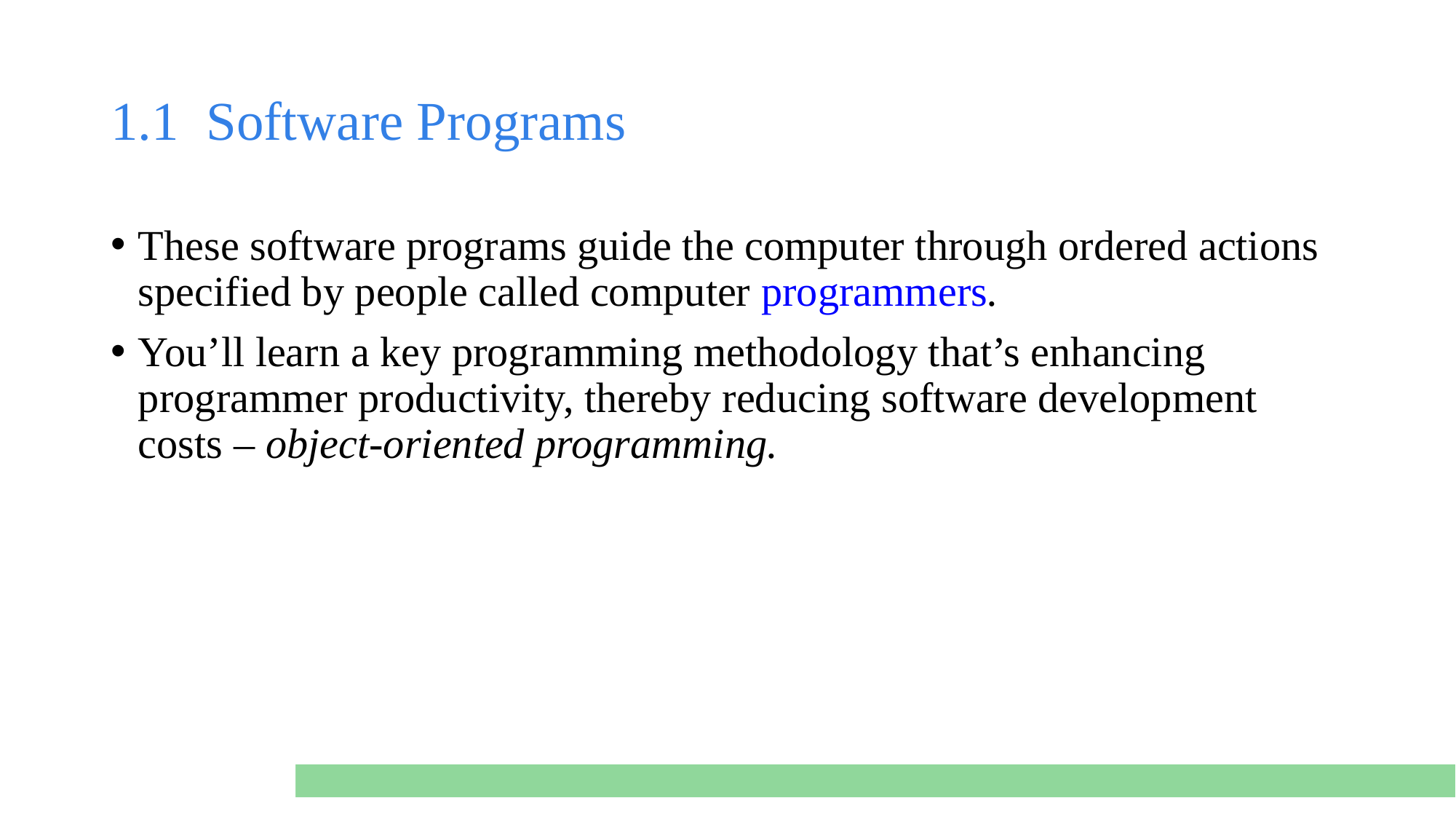

# 1.1  Software Programs
These software programs guide the computer through ordered actions specified by people called computer programmers.
You’ll learn a key programming methodology that’s enhancing programmer productivity, thereby reducing software development costs – object-oriented programming.